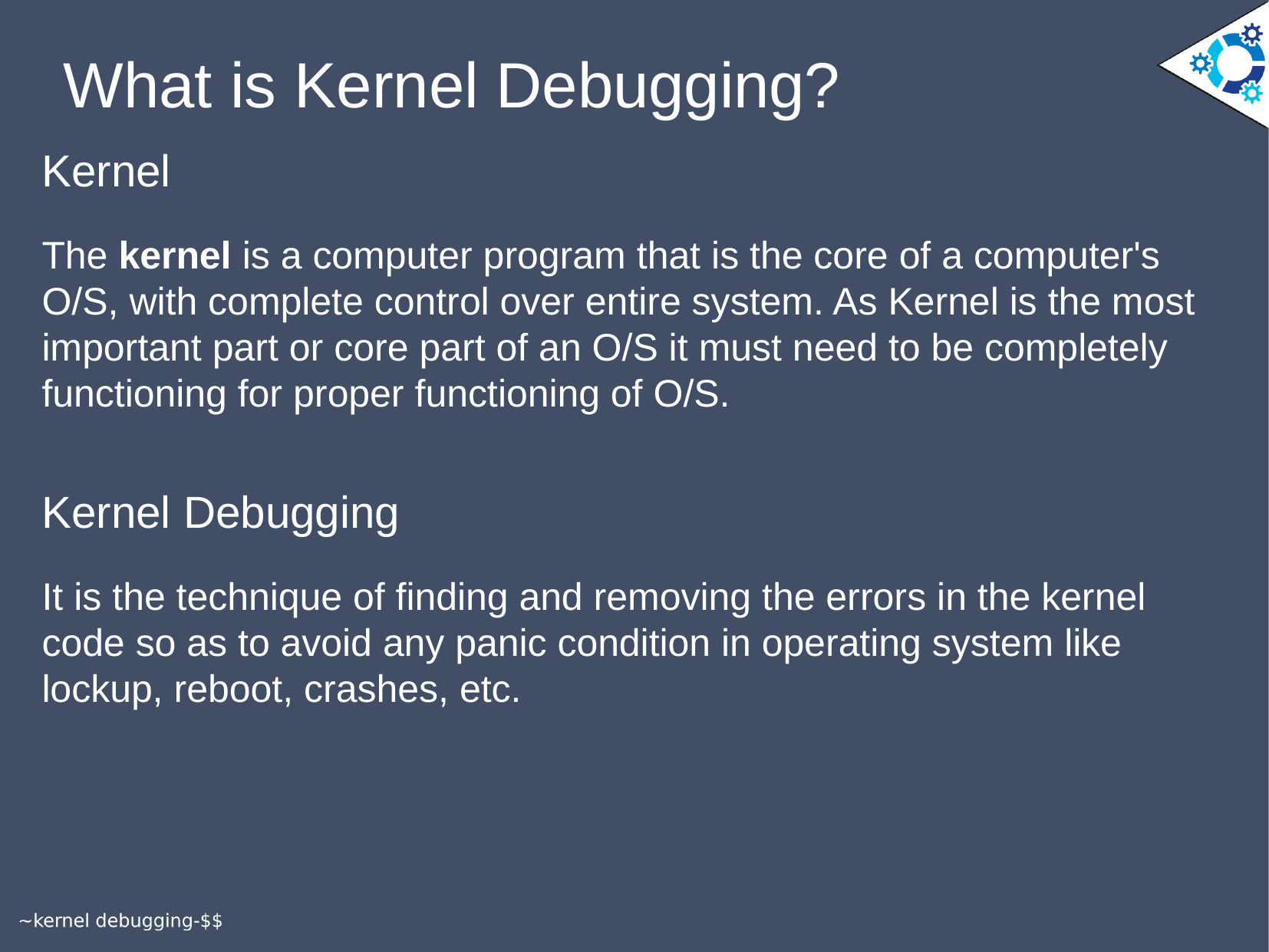

What is Kernel Debugging?
Kernel

The kernel is a computer program that is the core of a computer's O/S, with complete control over entire system. As Kernel is the most important part or core part of an O/S it must need to be completely functioning for proper functioning of O/S.

Kernel Debugging

It is the technique of finding and removing the errors in the kernel code so as to avoid any panic condition in operating system like lockup, reboot, crashes, etc.